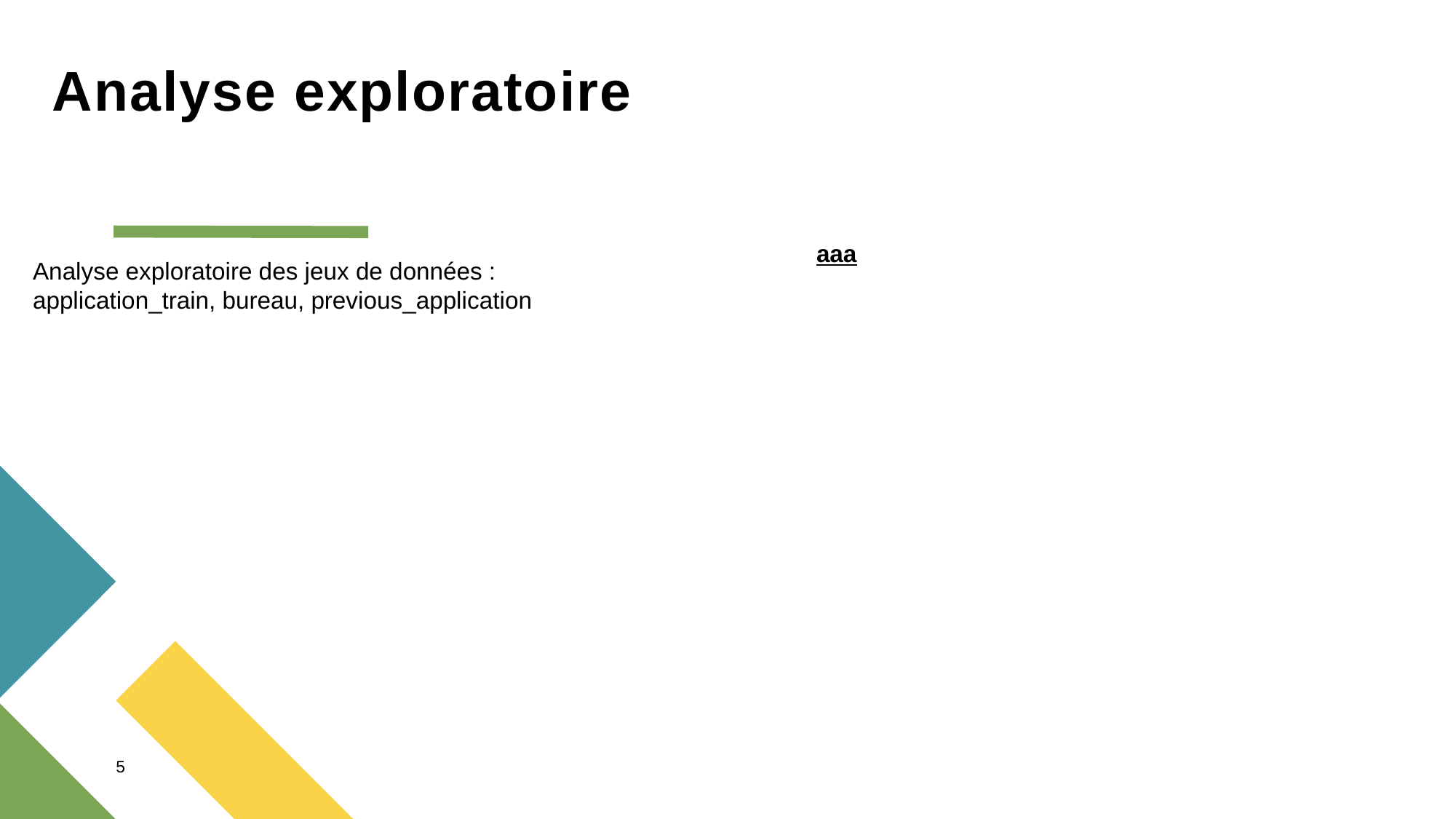

# Analyse exploratoire
aaa
Analyse exploratoire des jeux de données : application_train, bureau, previous_application

5